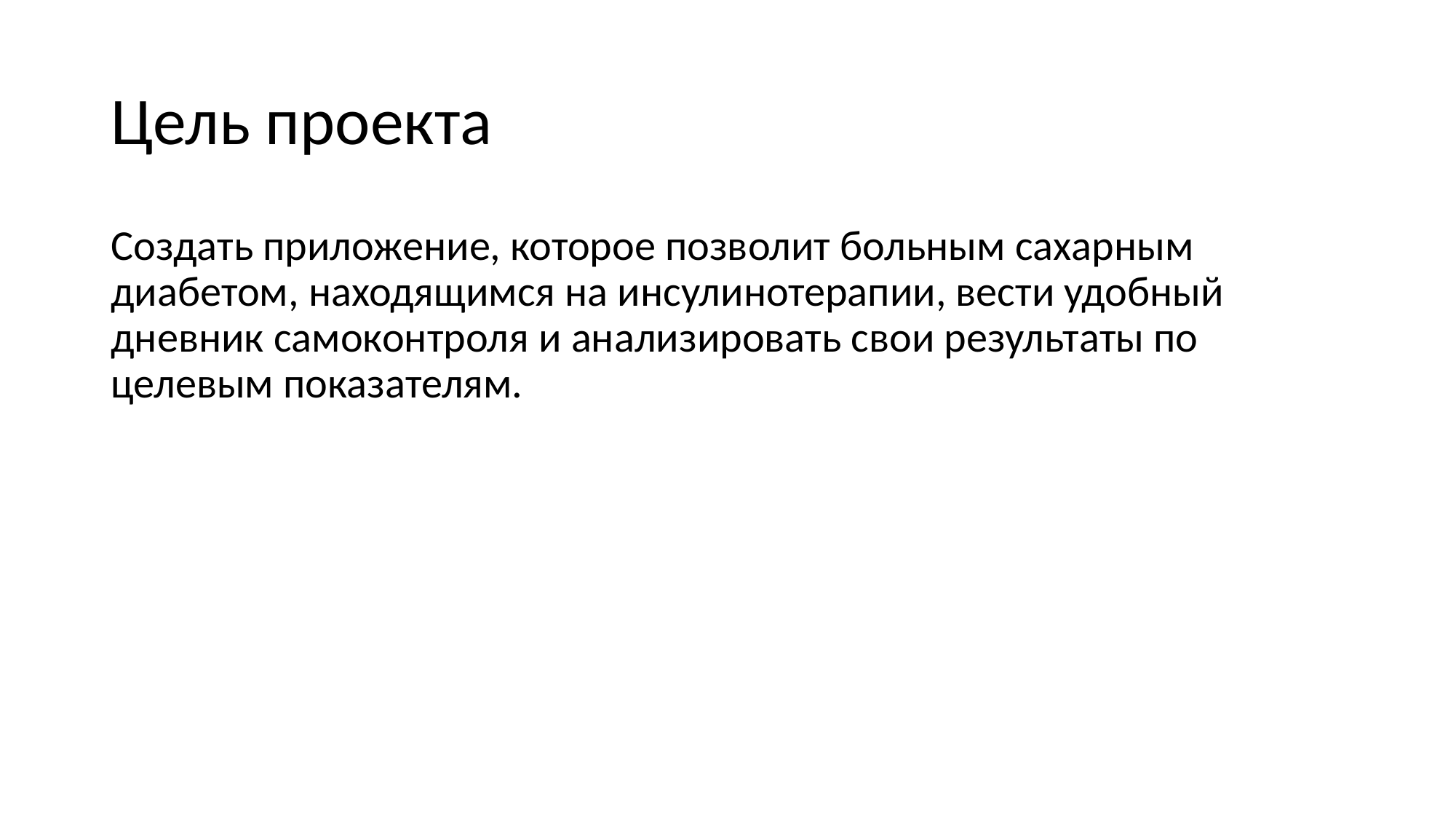

# Цель проекта
Создать приложение, которое позволит больным сахарным диабетом, находящимся на инсулинотерапии, вести удобный дневник самоконтроля и анализировать свои результаты по целевым показателям.